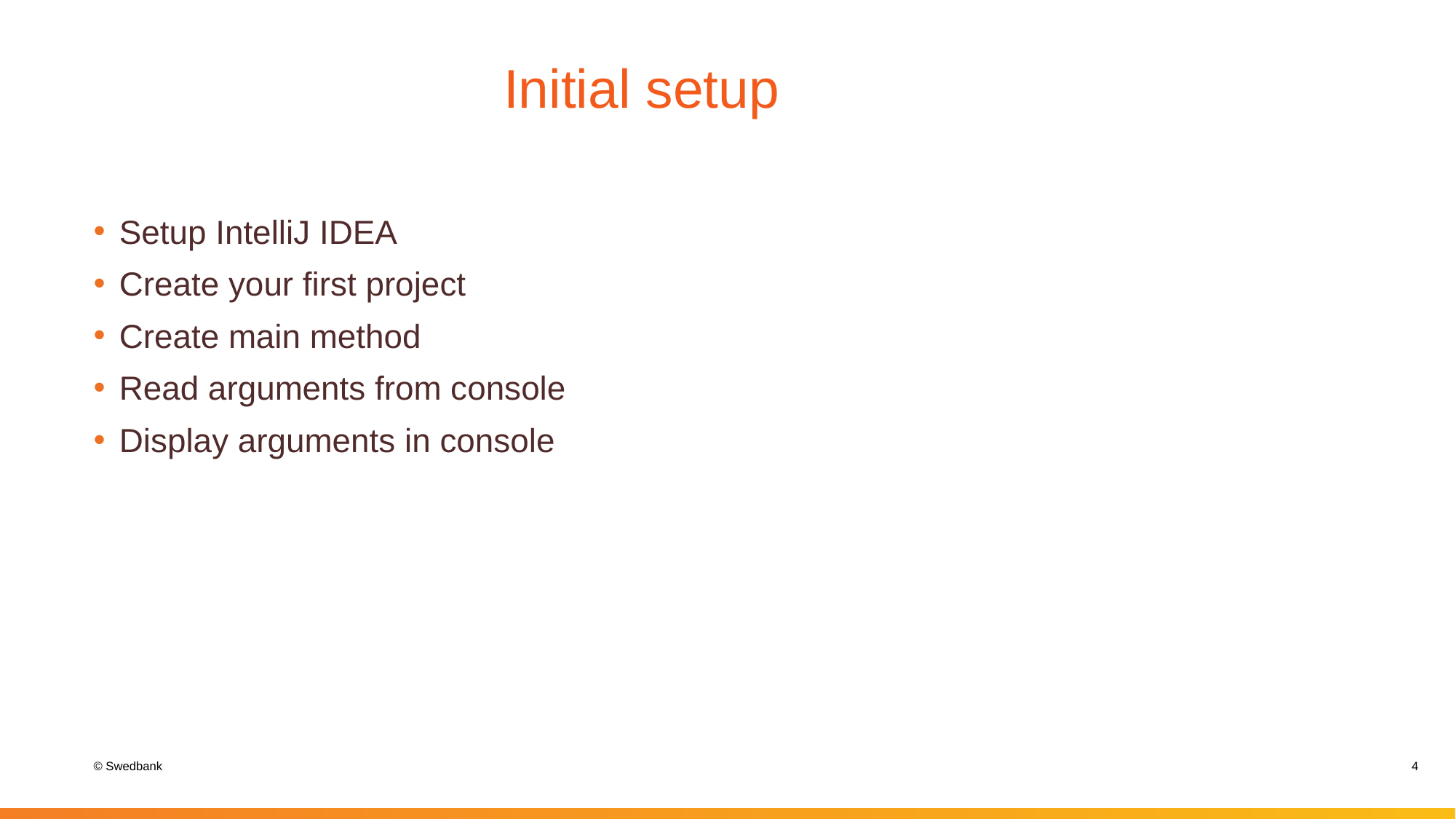

# Initial setup
Setup IntelliJ IDEA
Create your first project
Create main method
Read arguments from console
Display arguments in console

4